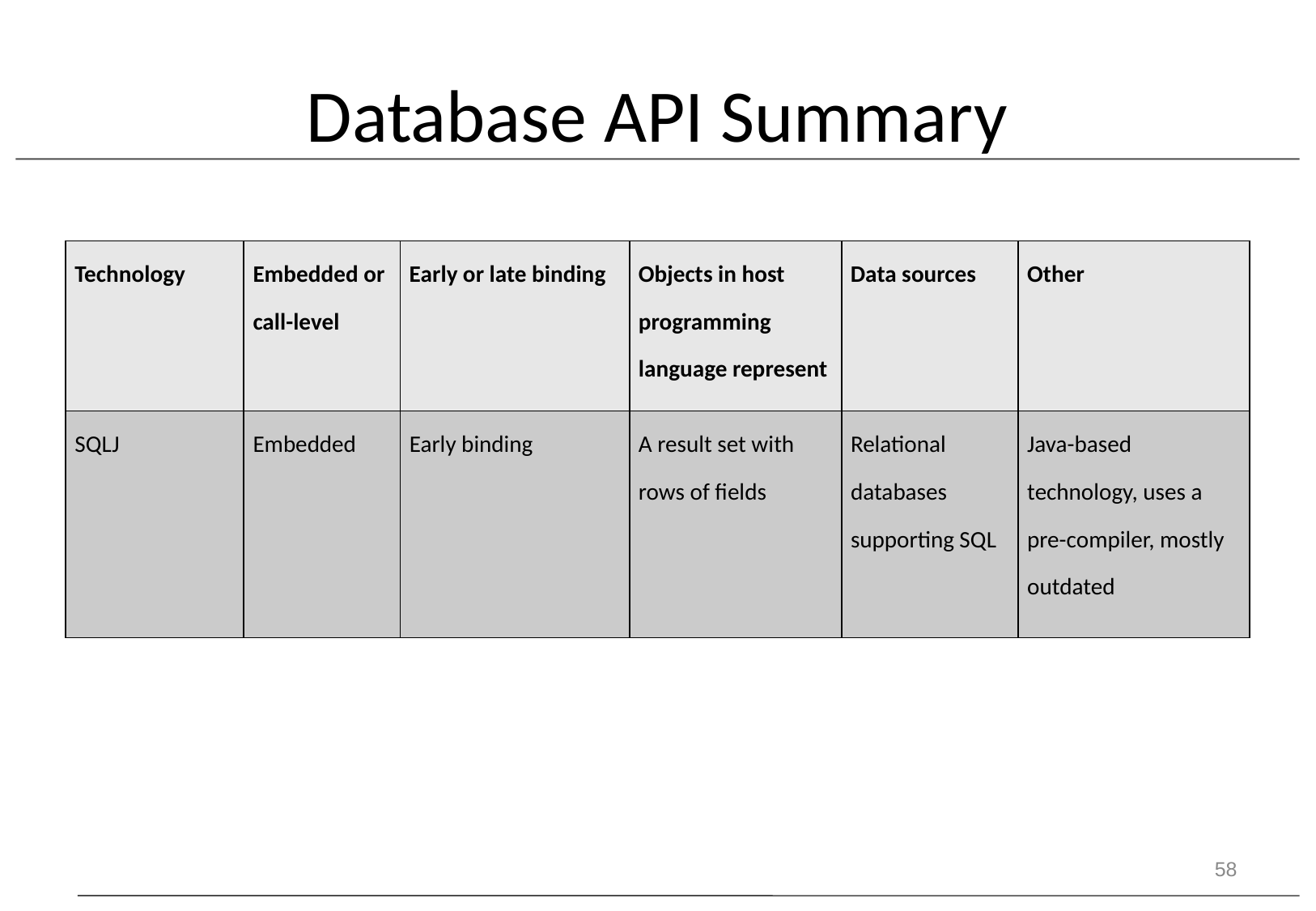

# Database API Summary
| Technology | Embedded or call-level | Early or late binding | Objects in host programming language represent | Data sources | Other |
| --- | --- | --- | --- | --- | --- |
| SQLJ | Embedded | Early binding | A result set with rows of fields | Relational databases supporting SQL | Java-based technology, uses a pre-compiler, mostly outdated |
58